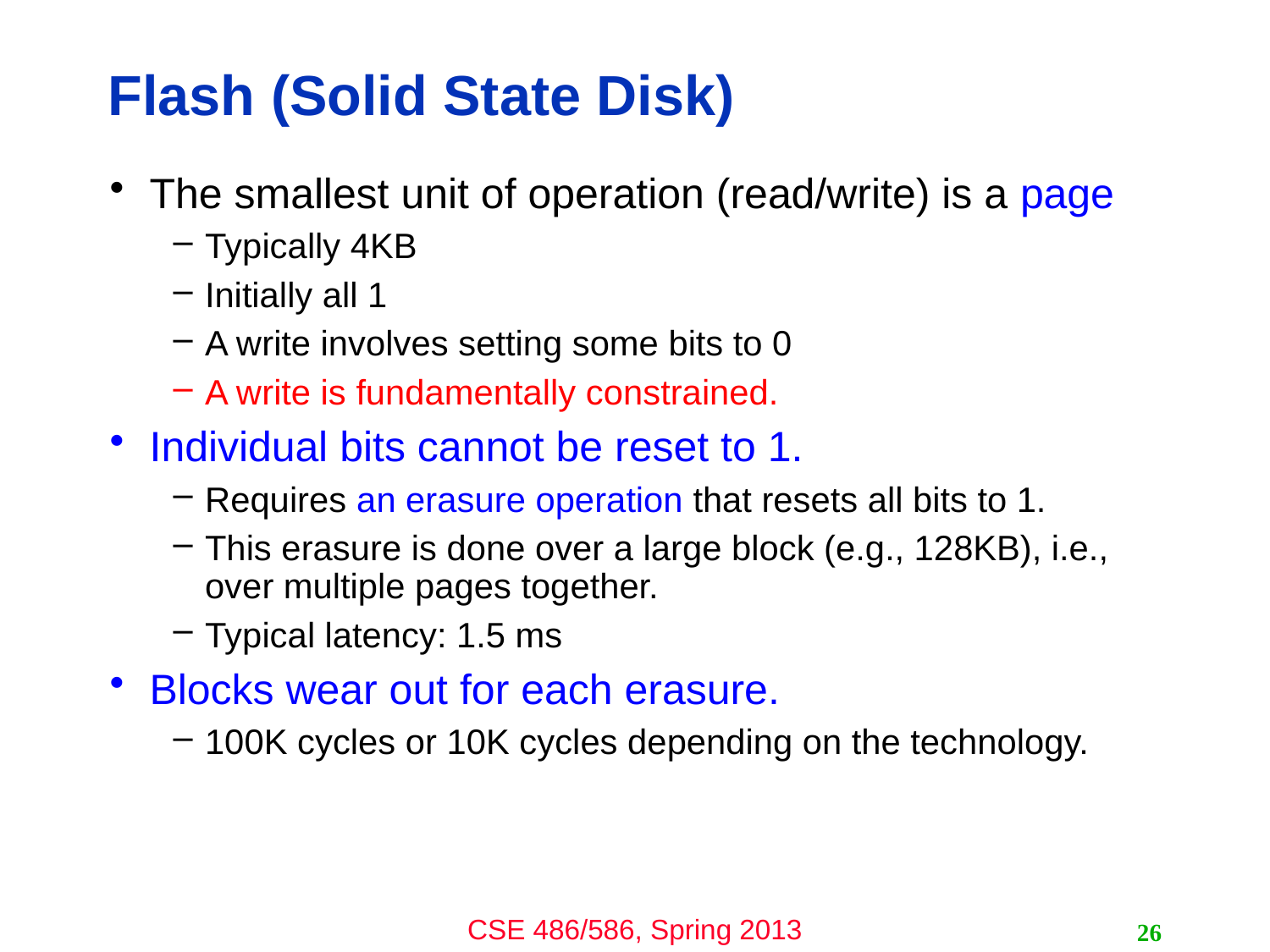

# Flash (Solid State Disk)
The smallest unit of operation (read/write) is a page
Typically 4KB
Initially all 1
A write involves setting some bits to 0
A write is fundamentally constrained.
Individual bits cannot be reset to 1.
Requires an erasure operation that resets all bits to 1.
This erasure is done over a large block (e.g., 128KB), i.e., over multiple pages together.
Typical latency: 1.5 ms
Blocks wear out for each erasure.
100K cycles or 10K cycles depending on the technology.
26